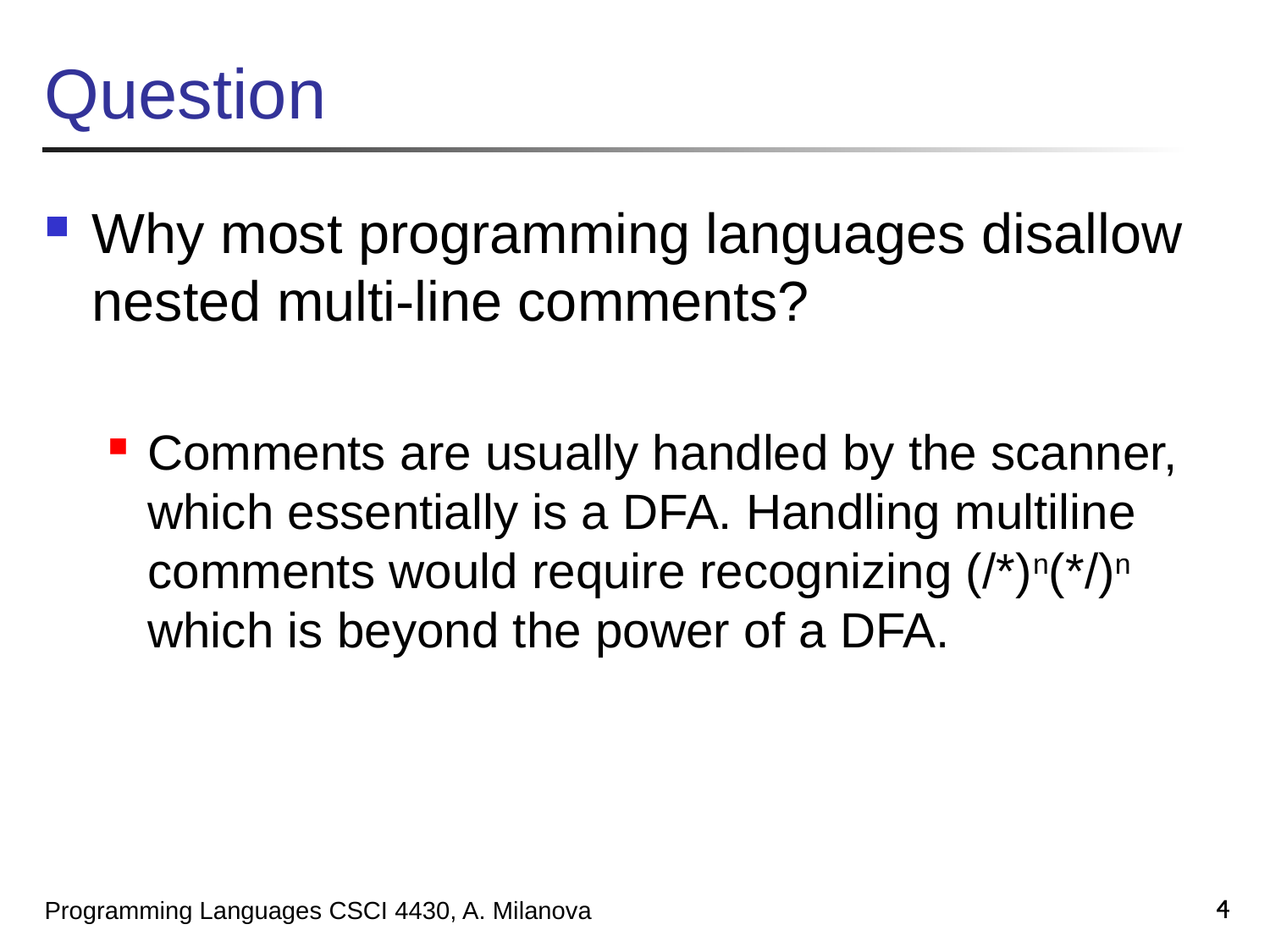

# Question
Why most programming languages disallow nested multi-line comments?

Comments are usually handled by the scanner,  which essentially is a DFA. Handling multiline comments would require recognizing (/*)n(*/)n which is beyond the power of a DFA.
4
Programming Languages CSCI 4430, A. Milanova